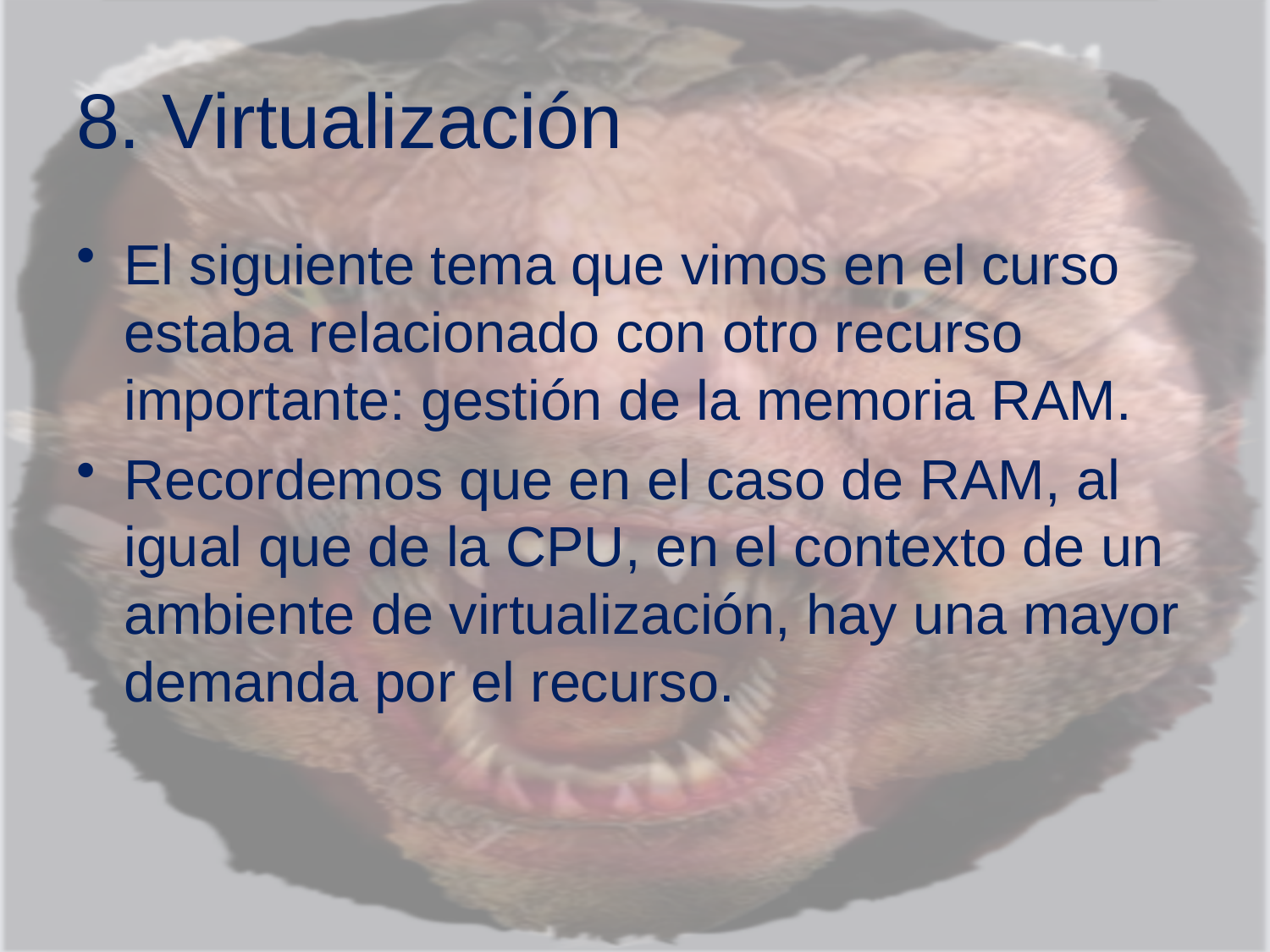

# 8. Virtualización
El siguiente tema que vimos en el curso estaba relacionado con otro recurso importante: gestión de la memoria RAM.
Recordemos que en el caso de RAM, al igual que de la CPU, en el contexto de un ambiente de virtualización, hay una mayor demanda por el recurso.